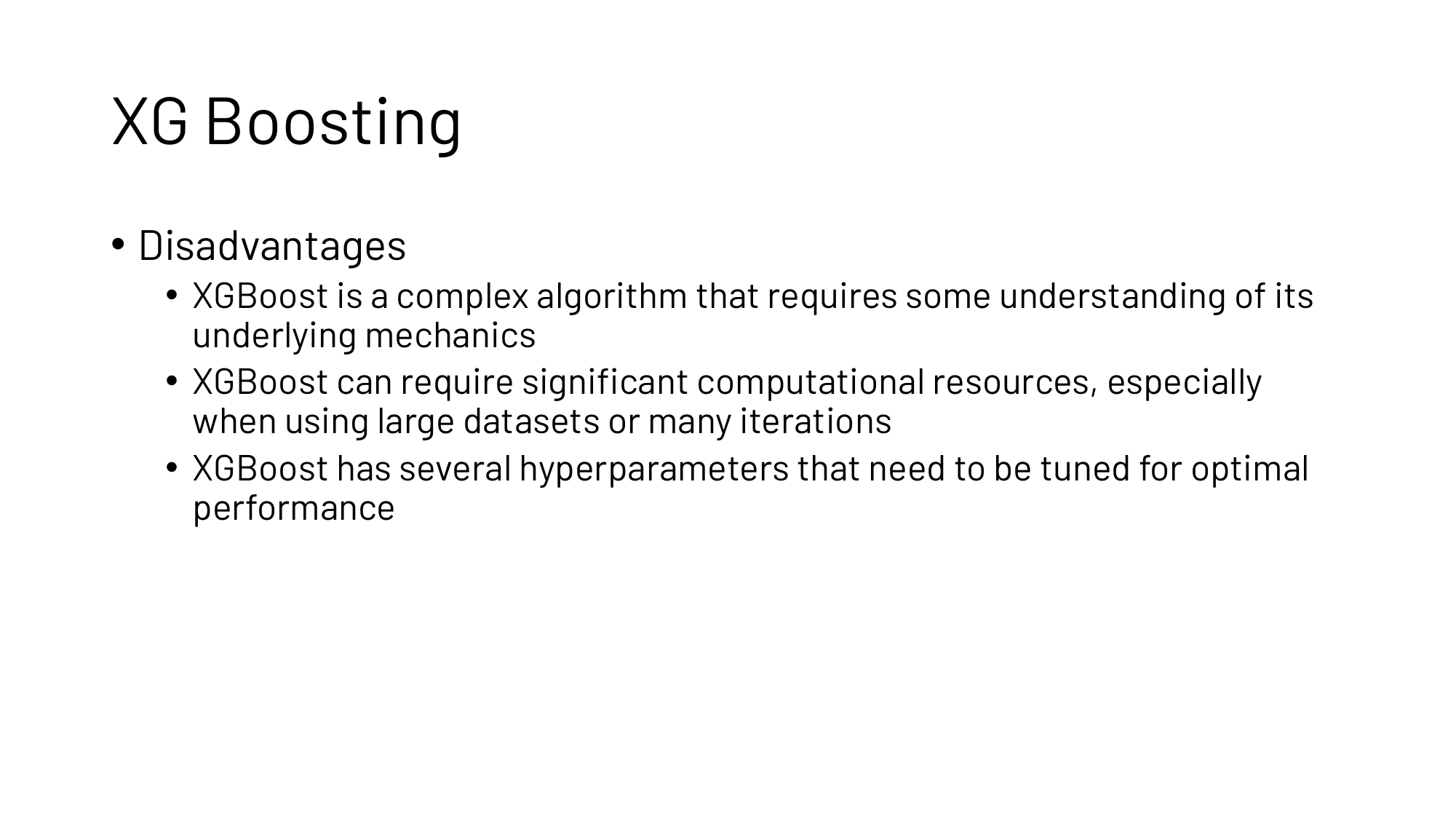

# XG Boosting
Disadvantages
XGBoost is a complex algorithm that requires some understanding of its underlying mechanics
XGBoost can require significant computational resources, especially when using large datasets or many iterations
XGBoost has several hyperparameters that need to be tuned for optimal performance